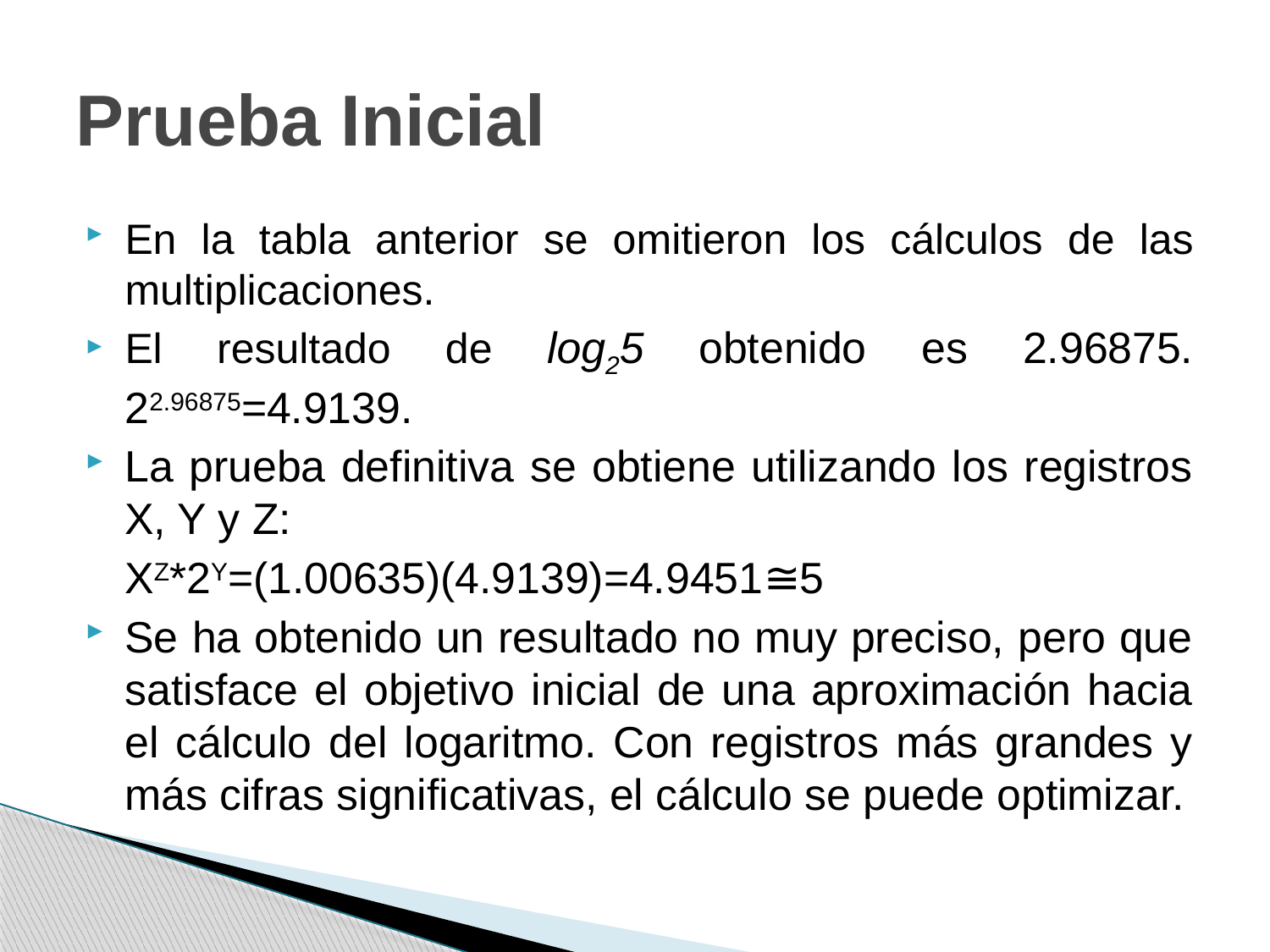

# Prueba Inicial
En la tabla anterior se omitieron los cálculos de las multiplicaciones.
El resultado de log25 obtenido es 2.96875. 22.96875=4.9139.
La prueba definitiva se obtiene utilizando los registros X, Y y Z:
	XZ*2Y=(1.00635)(4.9139)=4.9451≅5
Se ha obtenido un resultado no muy preciso, pero que satisface el objetivo inicial de una aproximación hacia el cálculo del logaritmo. Con registros más grandes y más cifras significativas, el cálculo se puede optimizar.